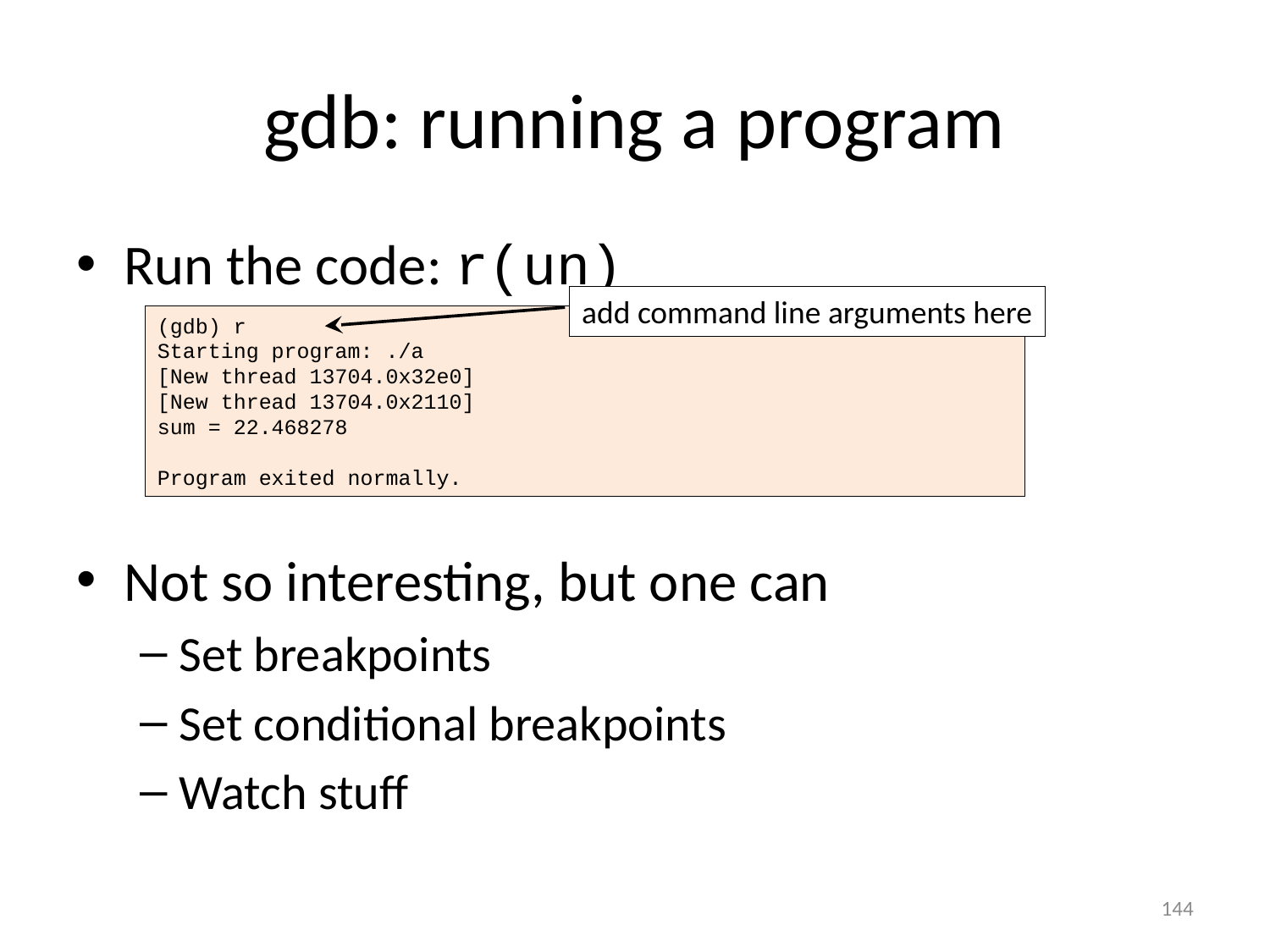

# gdb: running a program
Run the code: r(un)

Not so interesting, but one can
Set breakpoints
Set conditional breakpoints
Watch stuff
add command line arguments here
(gdb) r
Starting program: ./a
[New thread 13704.0x32e0]
[New thread 13704.0x2110]
sum = 22.468278

Program exited normally.
144